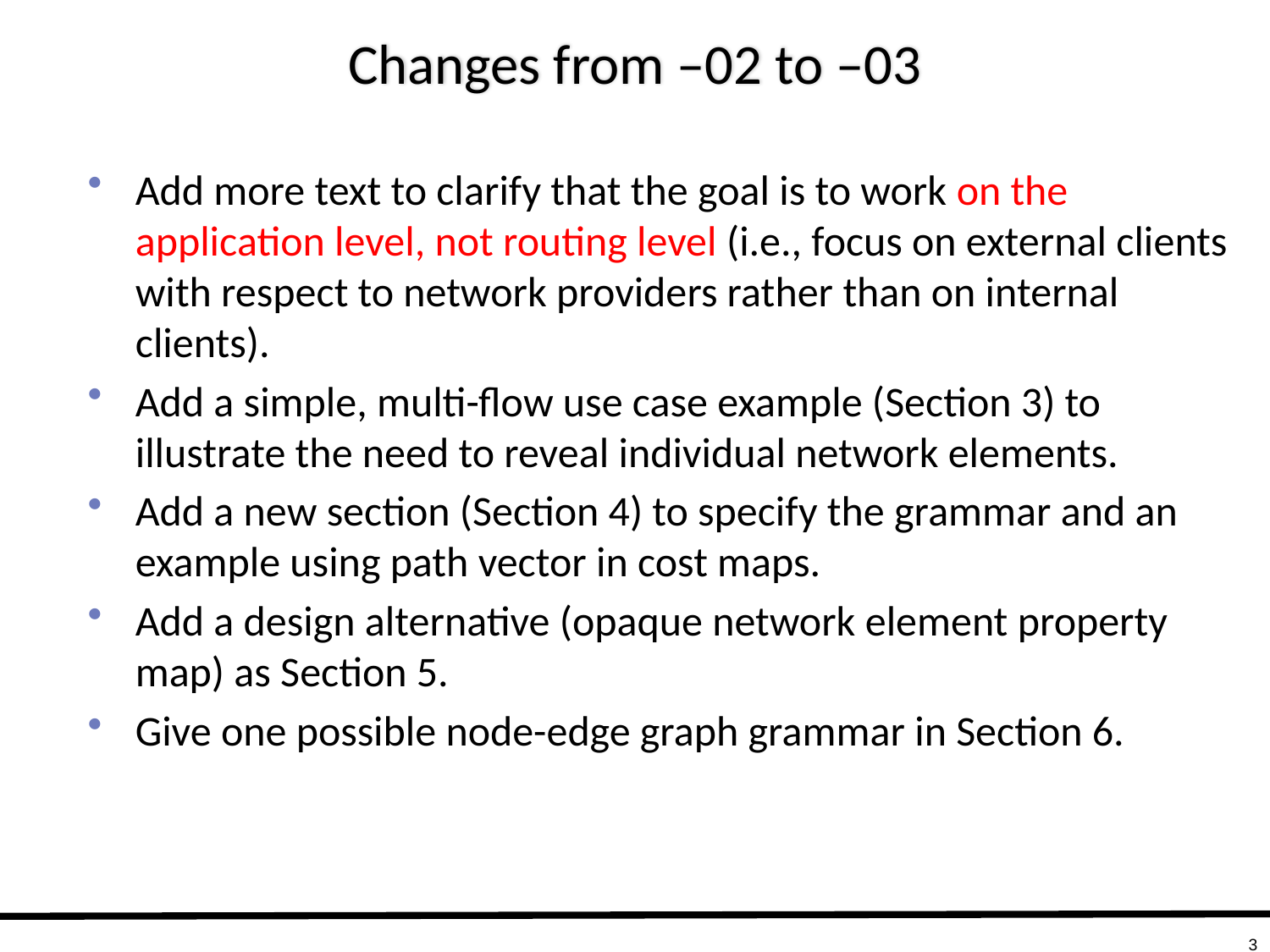

# Changes from –02 to –03
Add more text to clarify that the goal is to work on the application level, not routing level (i.e., focus on external clients with respect to network providers rather than on internal clients).
Add a simple, multi-flow use case example (Section 3) to illustrate the need to reveal individual network elements.
Add a new section (Section 4) to specify the grammar and an example using path vector in cost maps.
Add a design alternative (opaque network element property map) as Section 5.
Give one possible node-edge graph grammar in Section 6.
3